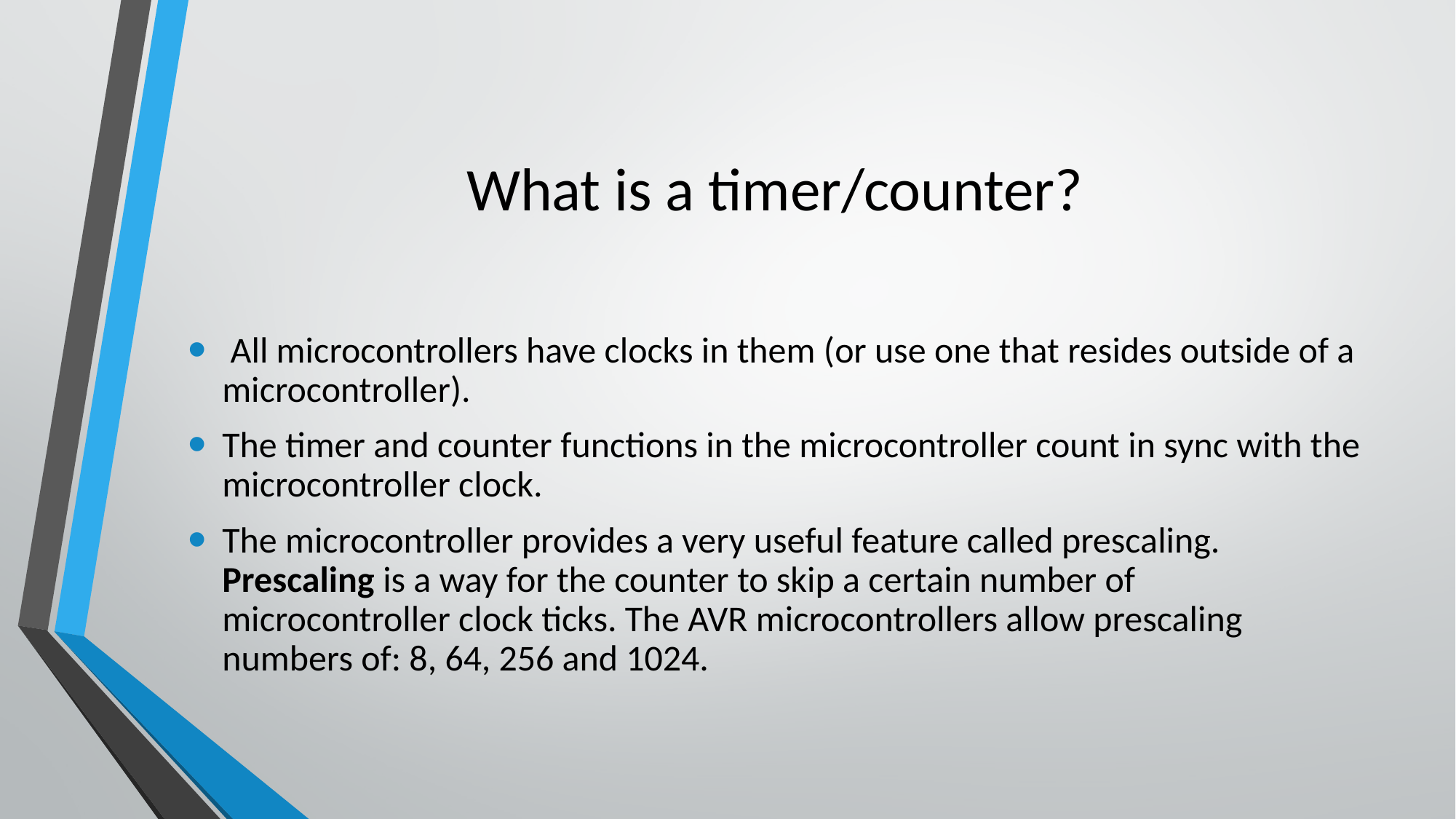

# What is a timer/counter?
 All microcontrollers have clocks in them (or use one that resides outside of a microcontroller).
The timer and counter functions in the microcontroller count in sync with the microcontroller clock.
The microcontroller provides a very useful feature called prescaling. Prescaling is a way for the counter to skip a certain number of microcontroller clock ticks. The AVR microcontrollers allow prescaling numbers of: 8, 64, 256 and 1024.